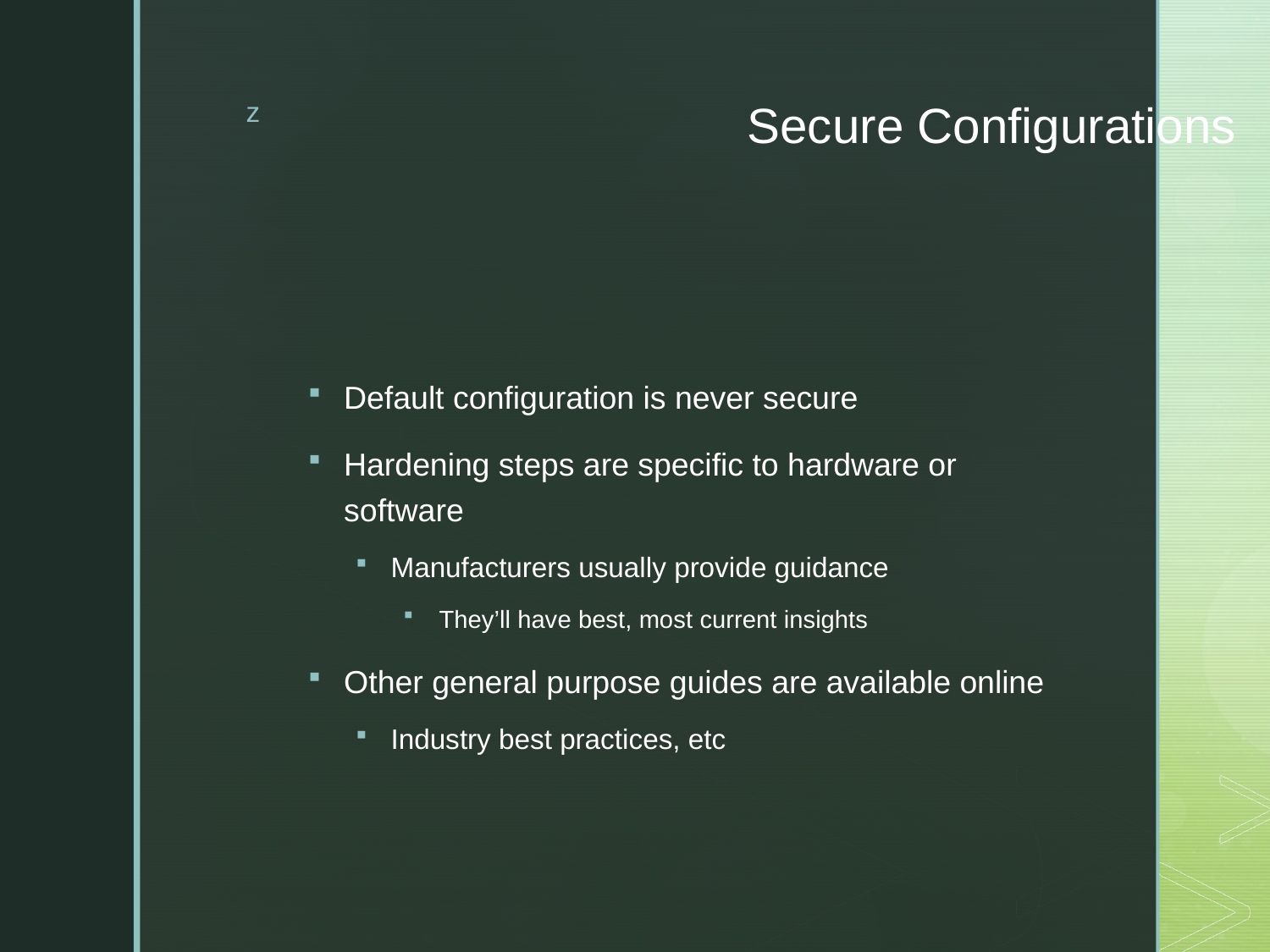

# Secure Configurations
Default configuration is never secure
Hardening steps are specific to hardware or software
Manufacturers usually provide guidance
They’ll have best, most current insights
Other general purpose guides are available online
Industry best practices, etc